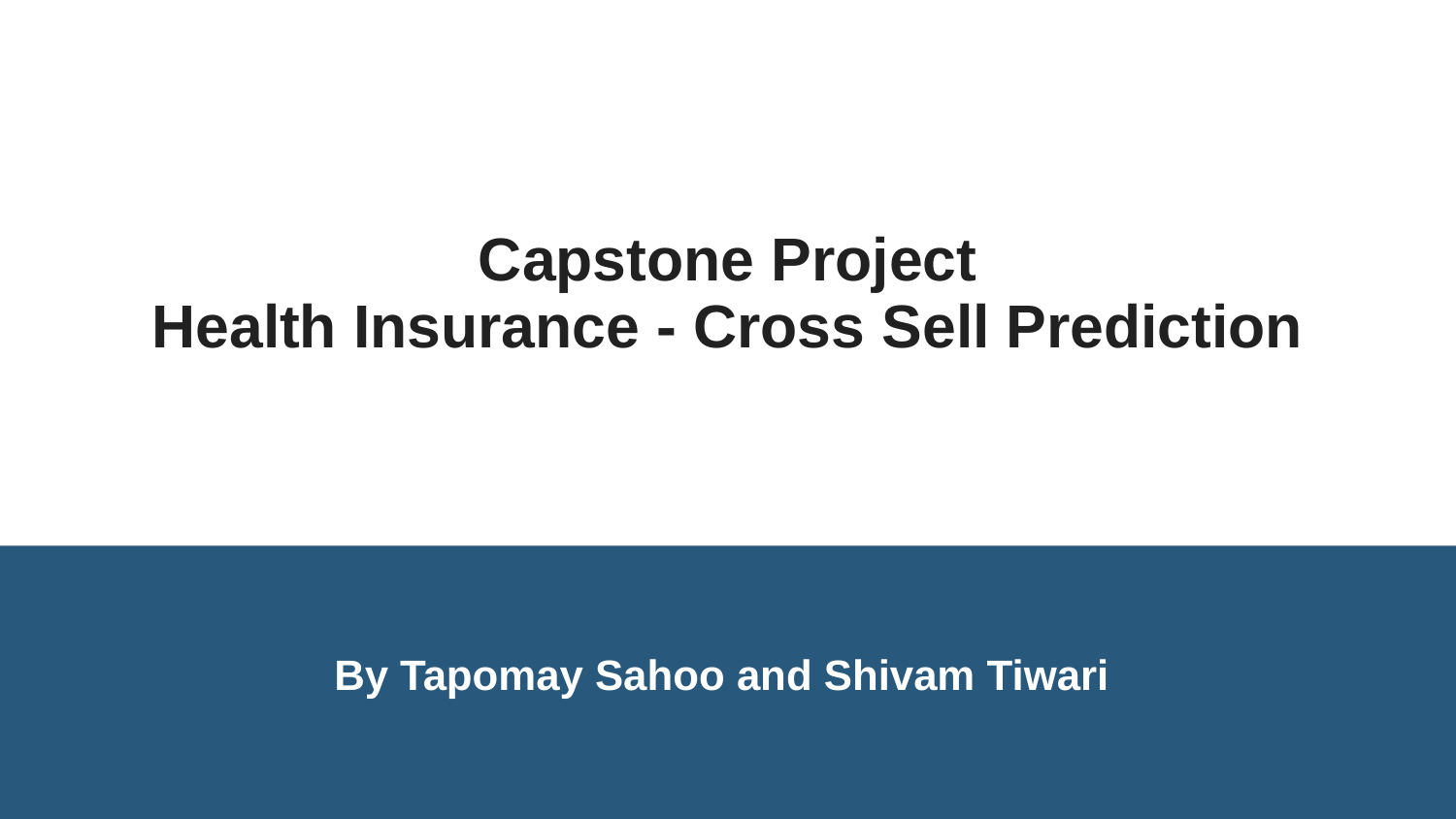

# Capstone Project
Health Insurance - Cross Sell Prediction
By Tapomay Sahoo and Shivam Tiwari